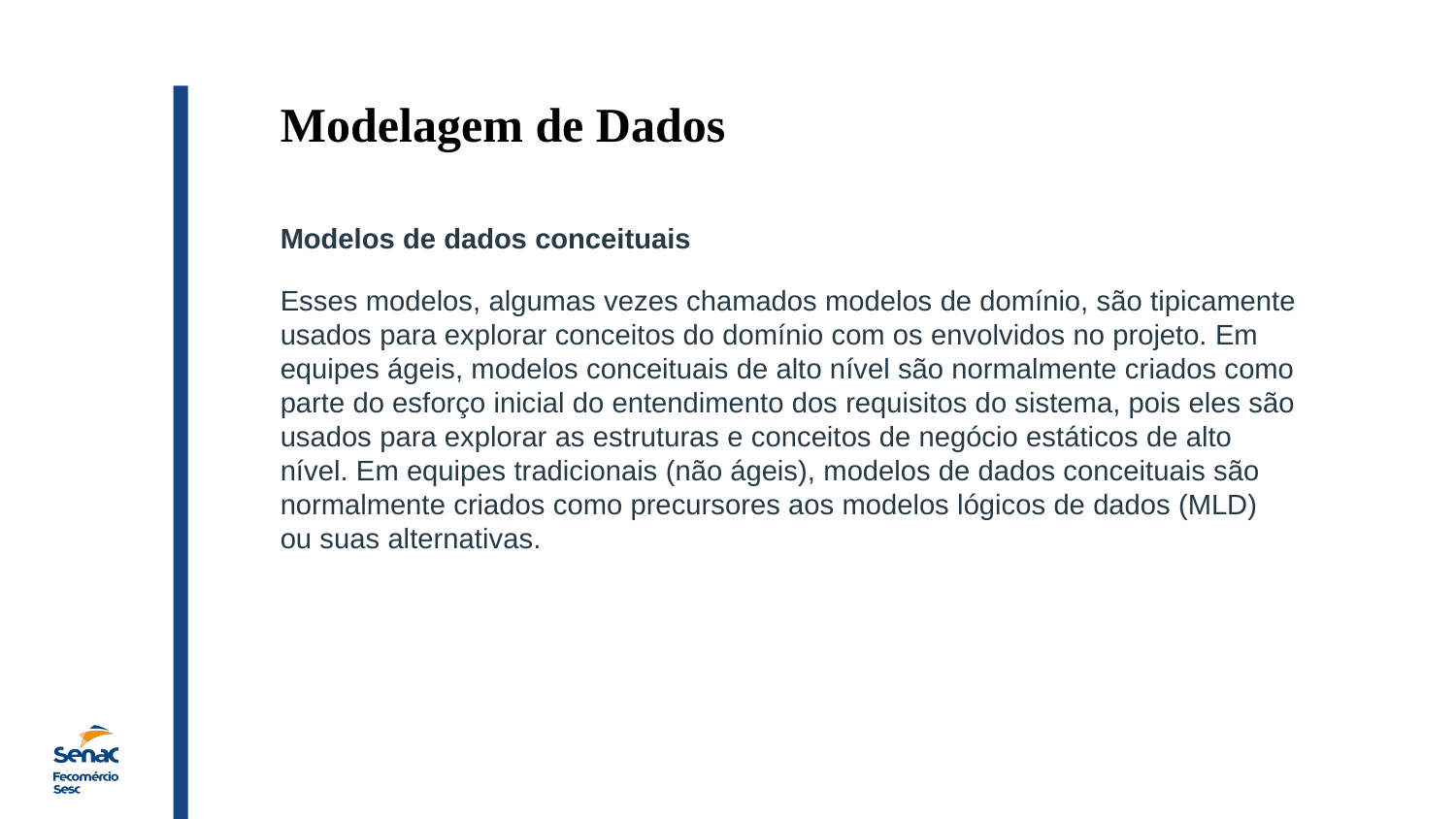

Modelagem de Dados
Modelos de dados conceituais
Esses modelos, algumas vezes chamados modelos de domínio, são tipicamente usados para explorar conceitos do domínio com os envolvidos no projeto. Em equipes ágeis, modelos conceituais de alto nível são normalmente criados como parte do esforço inicial do entendimento dos requisitos do sistema, pois eles são usados para explorar as estruturas e conceitos de negócio estáticos de alto nível. Em equipes tradicionais (não ágeis), modelos de dados conceituais são normalmente criados como precursores aos modelos lógicos de dados (MLD) ou suas alternativas.